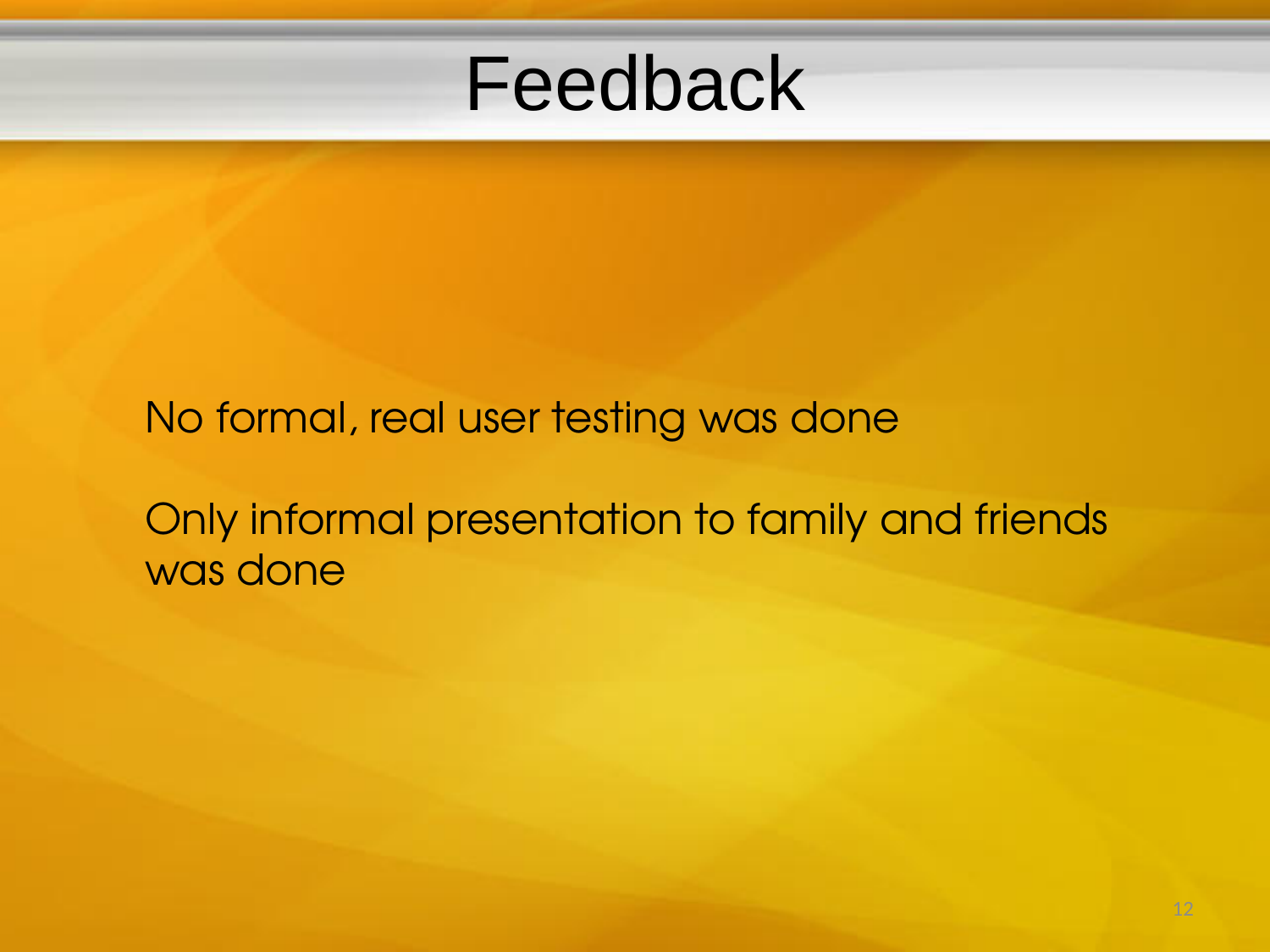

# Feedback
No formal, real user testing was done

Only informal presentation to family and friends was done
12